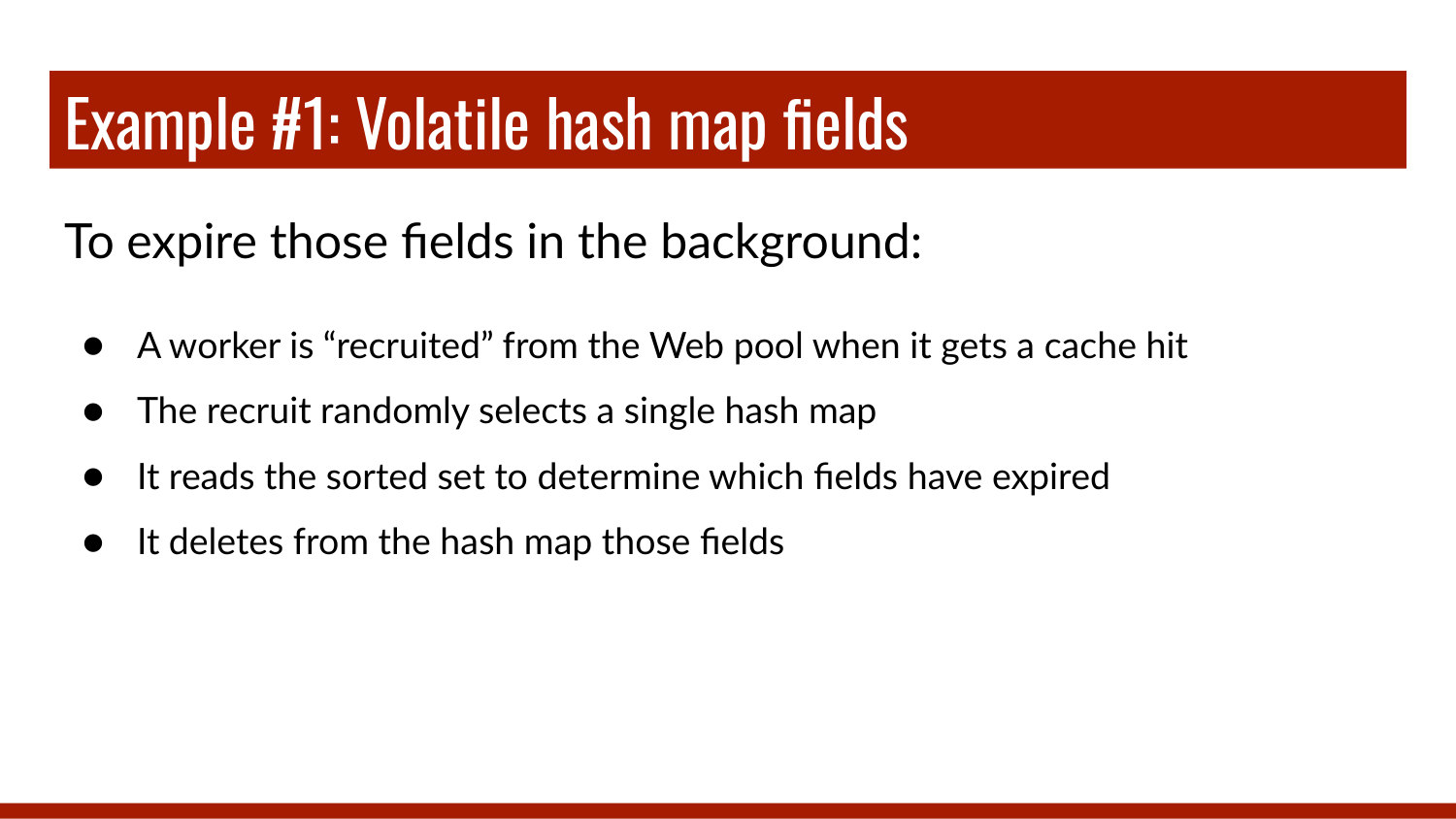

# Example #1: Volatile hash map fields

To expire those fields in the background:
A worker is “recruited” from the Web pool when it gets a cache hit
The recruit randomly selects a single hash map
It reads the sorted set to determine which fields have expired
It deletes from the hash map those fields